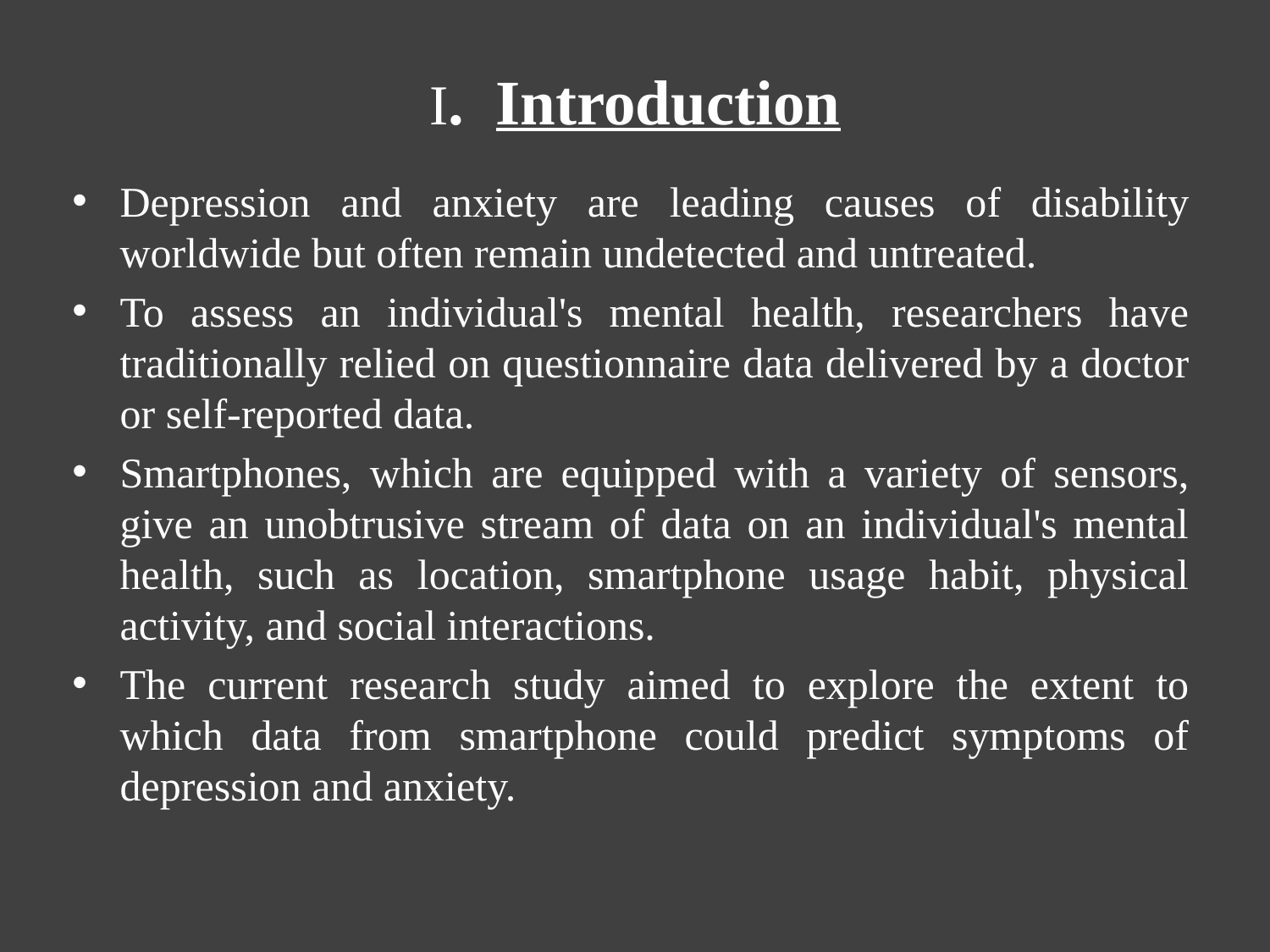

# I.  Introduction
Depression and anxiety are leading causes of disability worldwide but often remain undetected and untreated.
To assess an individual's mental health, researchers have traditionally relied on questionnaire data delivered by a doctor or self-reported data.
Smartphones, which are equipped with a variety of sensors, give an unobtrusive stream of data on an individual's mental health, such as location, smartphone usage habit, physical activity, and social interactions.
The current research study aimed to explore the extent to which data from smartphone could predict symptoms of depression and anxiety.